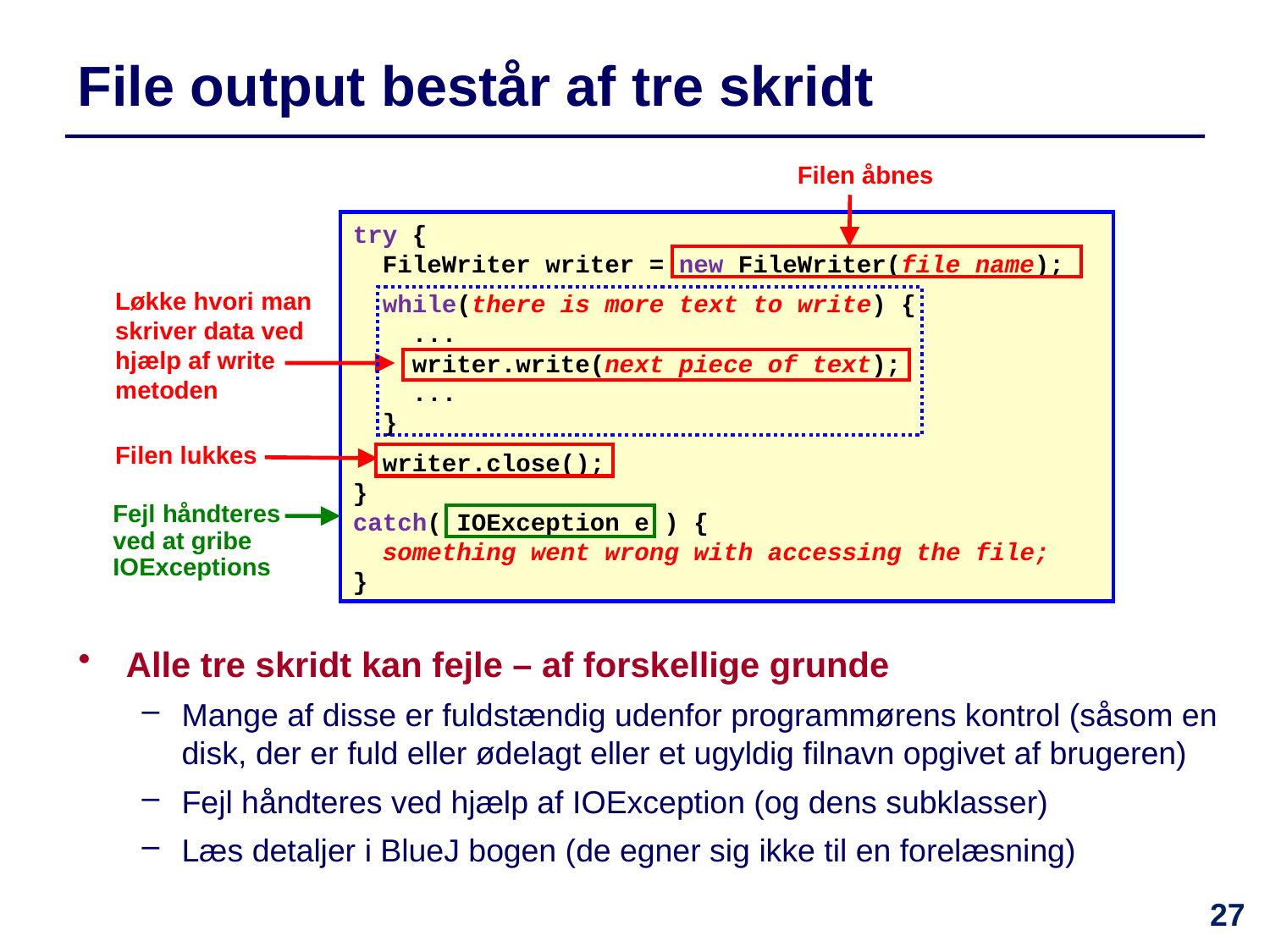

# File output består af tre skridt
Filen åbnes

try {
  FileWriter writer = new FileWriter(file name);
  while(there is more text to write) {
    ...
    writer.write(next piece of text);
    ...
  }
  writer.close();
}
catch( IOException e ) {
  something went wrong with accessing the file;
}

Løkke hvori man skriver data ved hjælp af write metoden

Filen lukkes

Fejl håndteres ved at gribe IOExceptions

Alle tre skridt kan fejle – af forskellige grunde
Mange af disse er fuldstændig udenfor programmørens kontrol (såsom en disk, der er fuld eller ødelagt eller et ugyldig filnavn opgivet af brugeren)
Fejl håndteres ved hjælp af IOException (og dens subklasser)
Læs detaljer i BlueJ bogen (de egner sig ikke til en forelæsning)
27